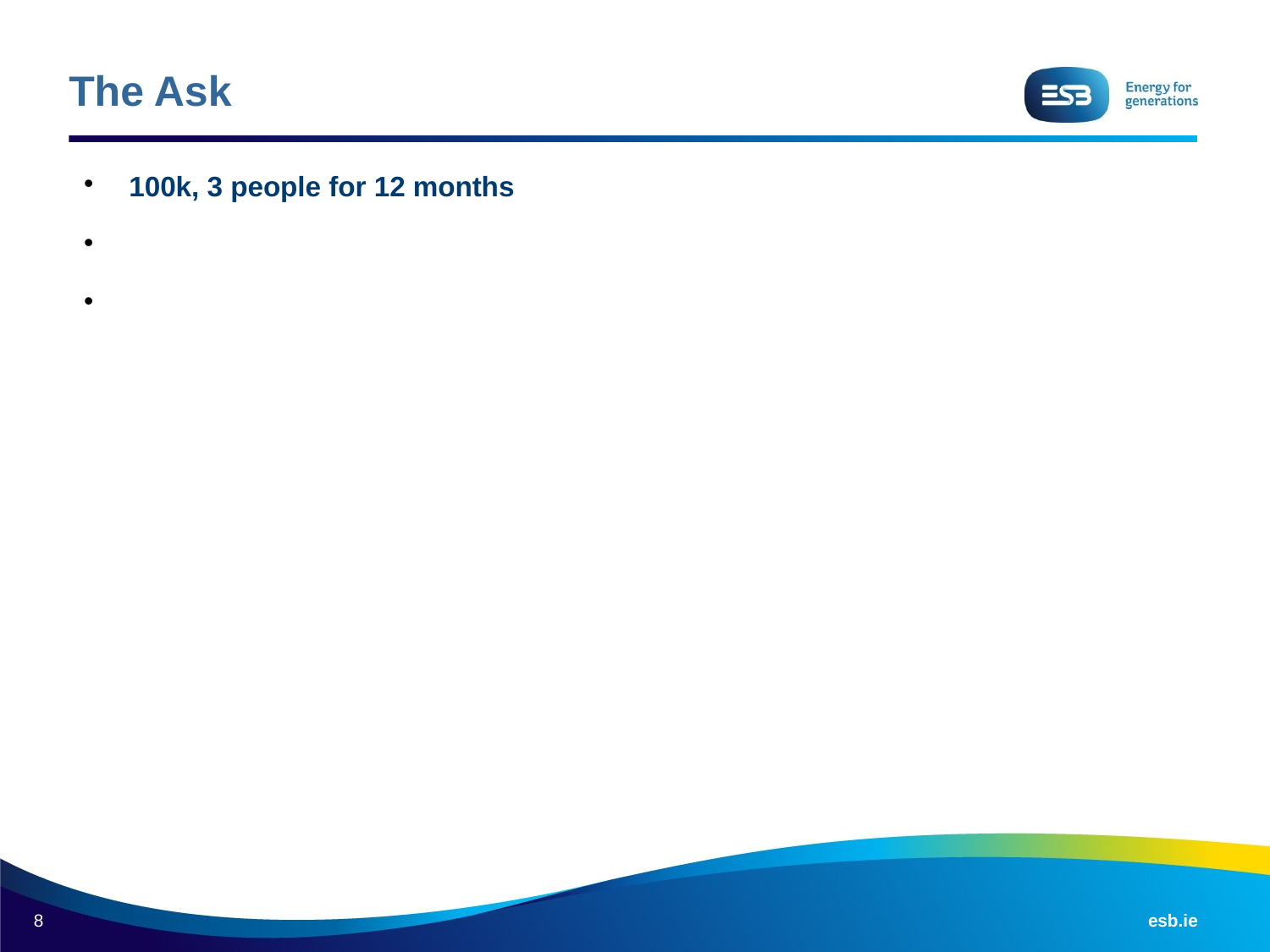

The Ask
100k, 3 people for 12 months